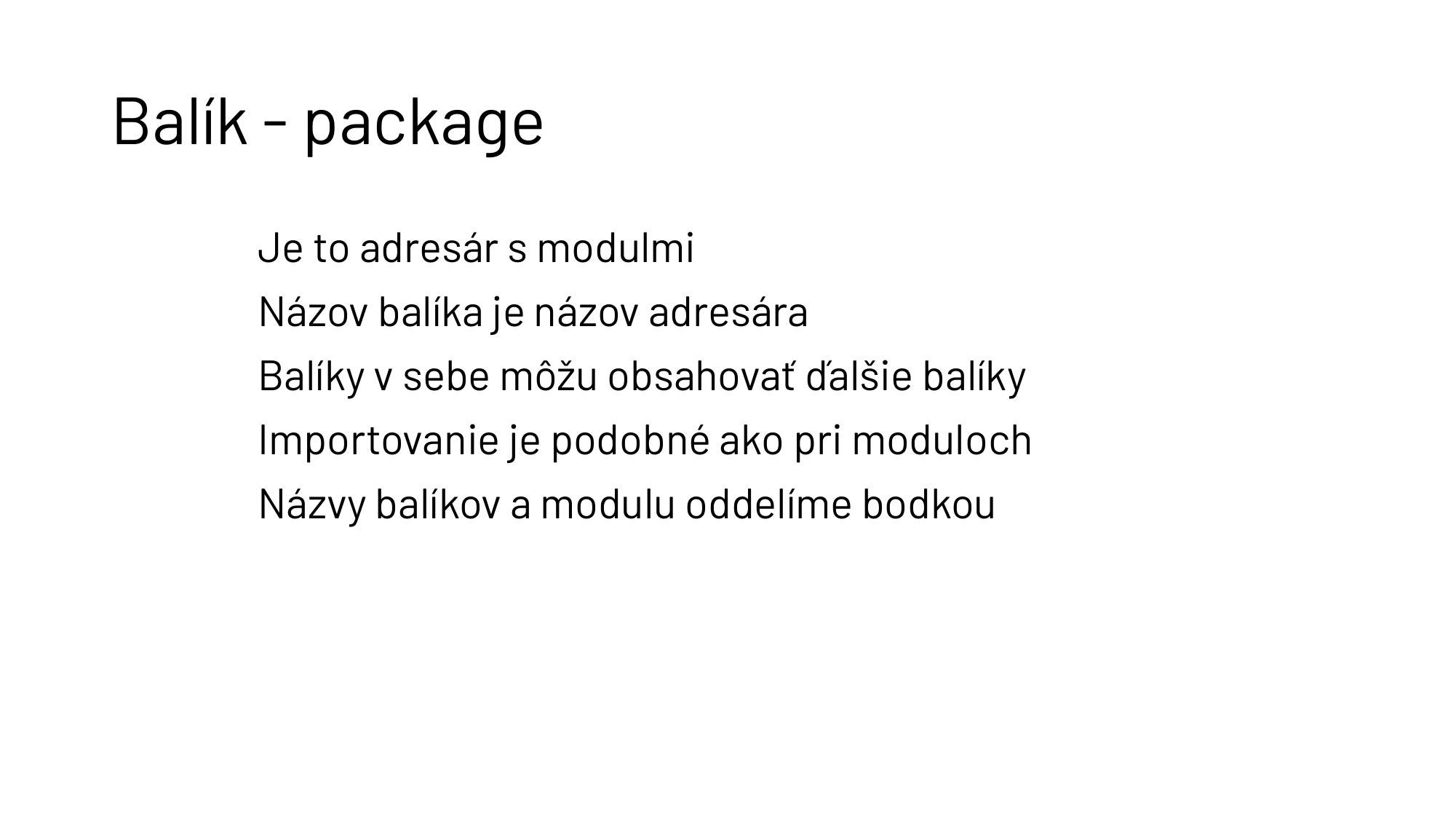

# Balík - package
Je to adresár s modulmi
Názov balíka je názov adresára
Balíky v sebe môžu obsahovať ďalšie balíky
Importovanie je podobné ako pri moduloch
Názvy balíkov a modulu oddelíme bodkou